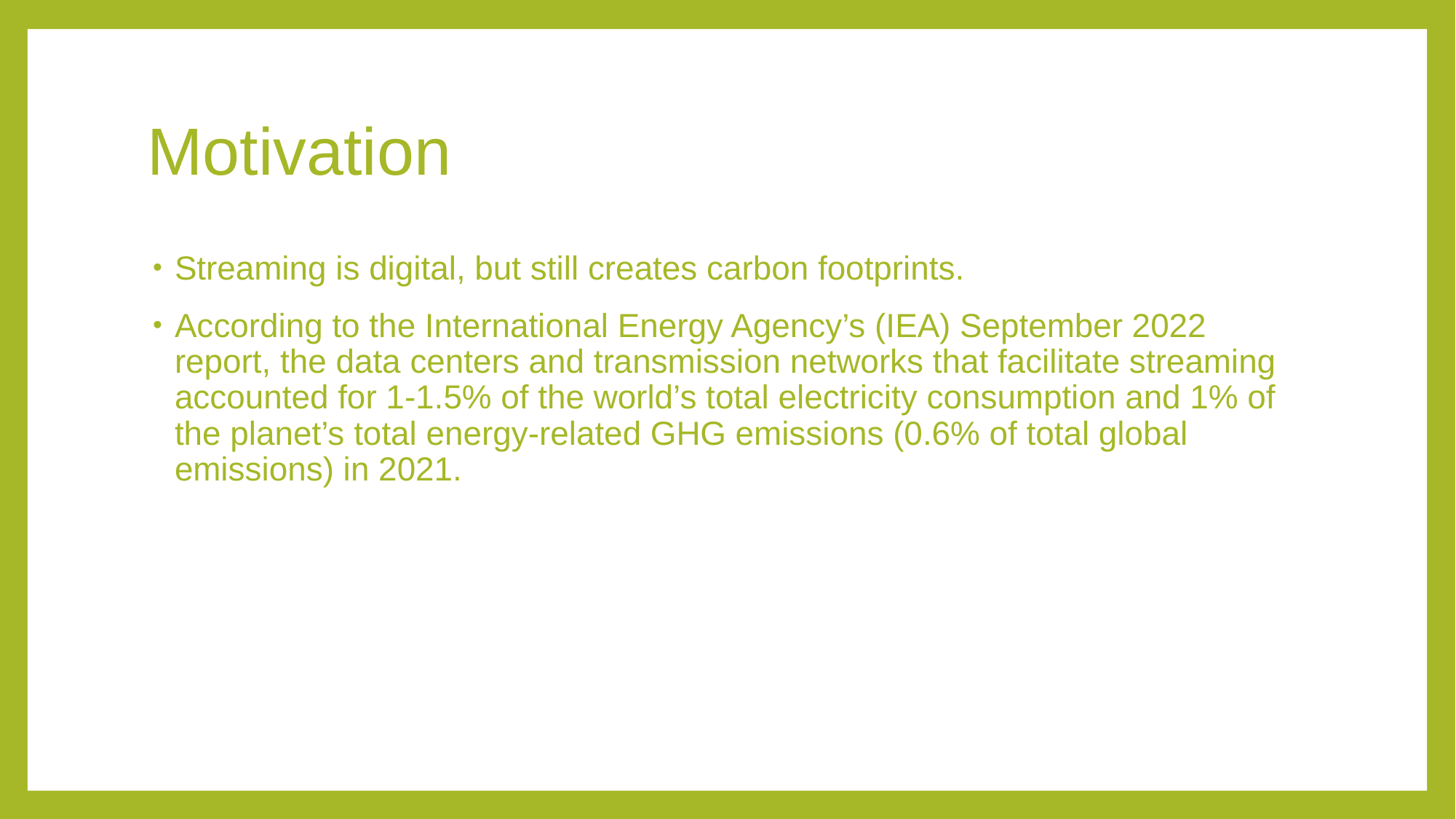

# Motivation
Streaming is digital, but still creates carbon footprints.
According to the International Energy Agency’s (IEA) September 2022 report, the data centers and transmission networks that facilitate streaming accounted for 1-1.5% of the world’s total electricity consumption and 1% of the planet’s total energy-related GHG emissions (0.6% of total global emissions) in 2021.